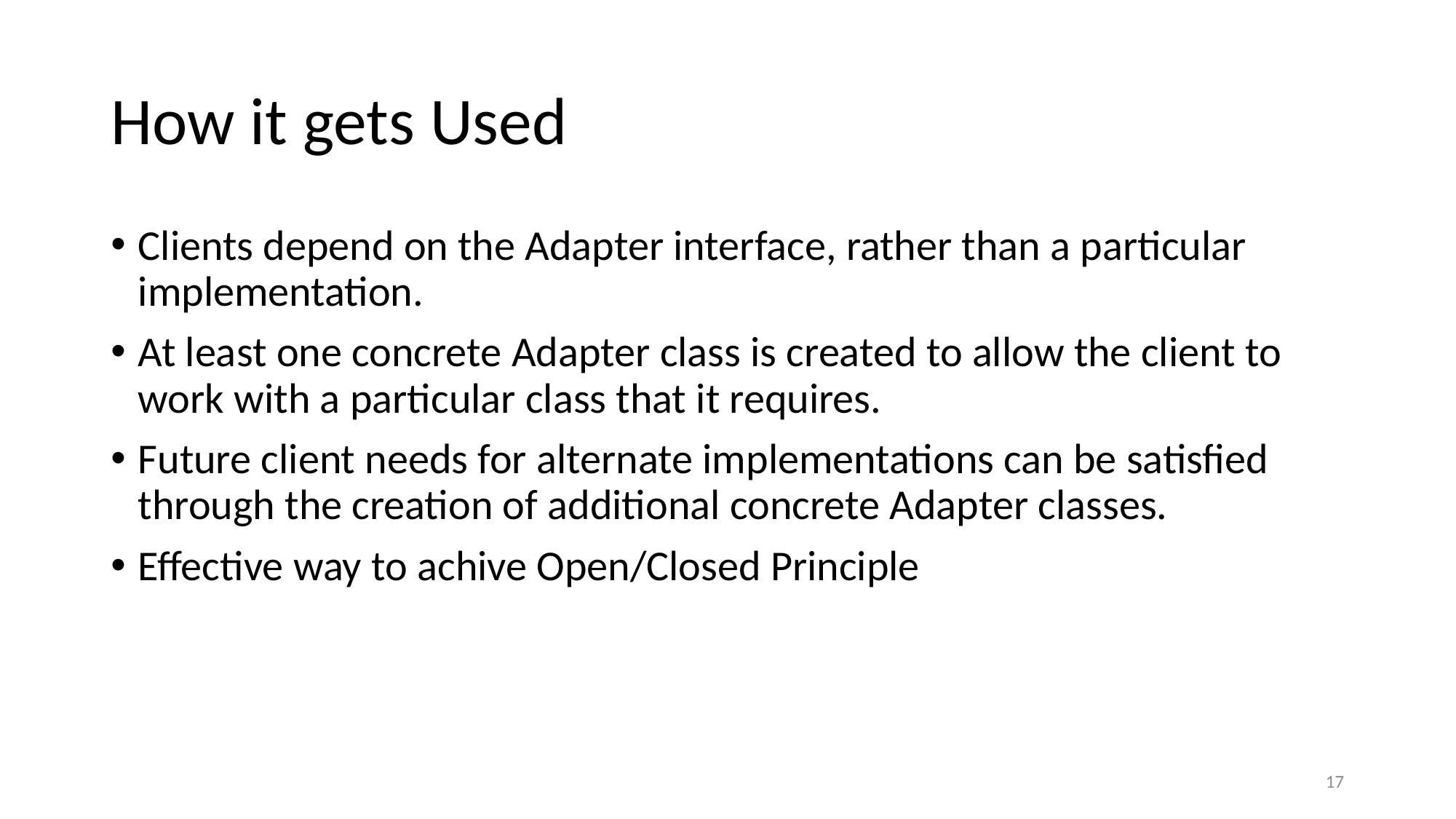

# How it gets Used
Clients depend on the Adapter interface, rather than a particular implementation.
At least one concrete Adapter class is created to allow the client to work with a particular class that it requires.
Future client needs for alternate implementations can be satisfied through the creation of additional concrete Adapter classes.
Effective way to achive Open/Closed Principle
17